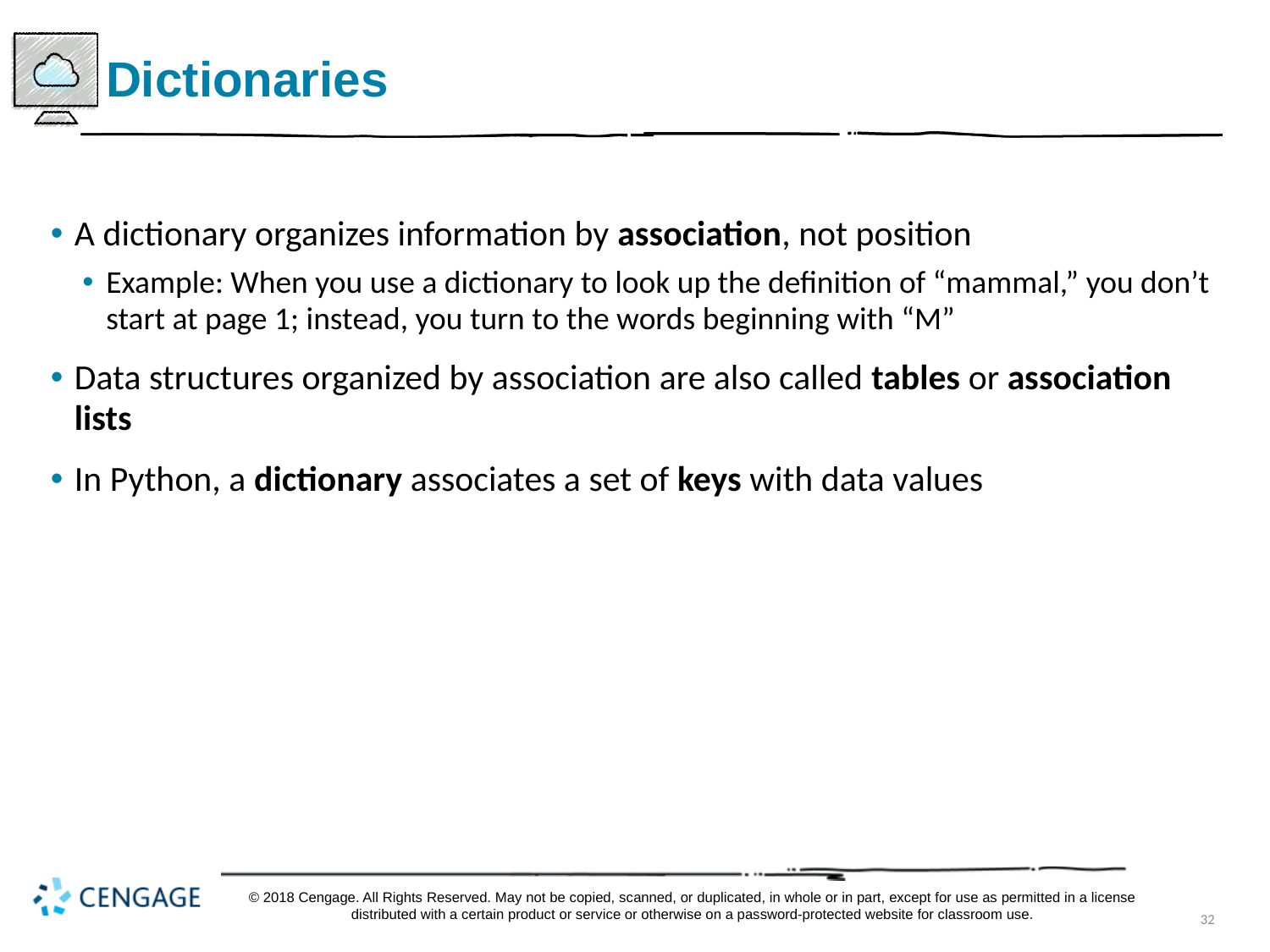

# Dictionaries
A dictionary organizes information by association, not position
Example: When you use a dictionary to look up the definition of “mammal,” you don’t start at page 1; instead, you turn to the words beginning with “M”
Data structures organized by association are also called tables or association lists
In Python, a dictionary associates a set of keys with data values
© 2018 Cengage. All Rights Reserved. May not be copied, scanned, or duplicated, in whole or in part, except for use as permitted in a license distributed with a certain product or service or otherwise on a password-protected website for classroom use.